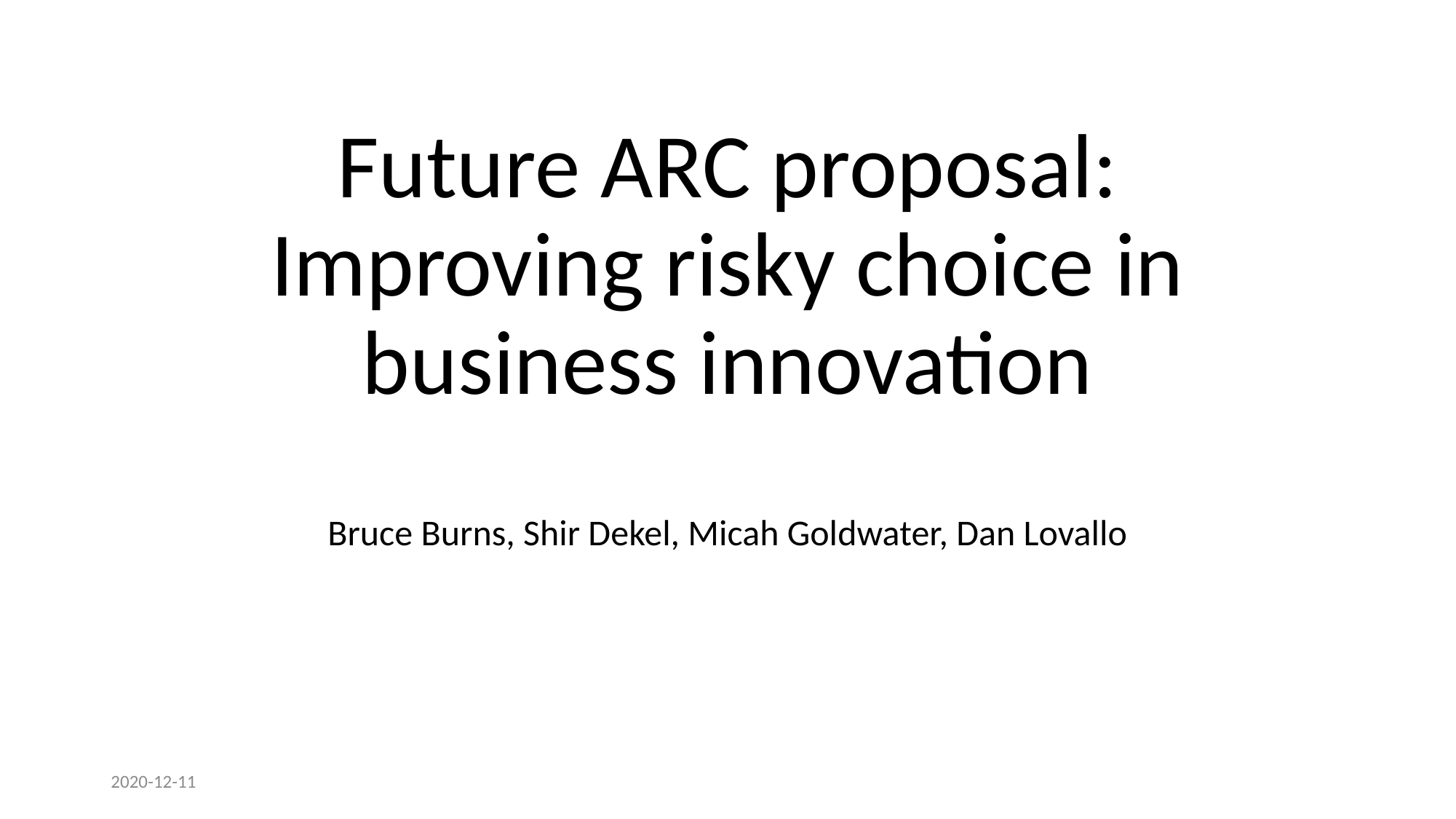

# Future ARC proposal: Improving risky choice in business innovation
Bruce Burns, Shir Dekel, Micah Goldwater, Dan Lovallo
2020-12-11